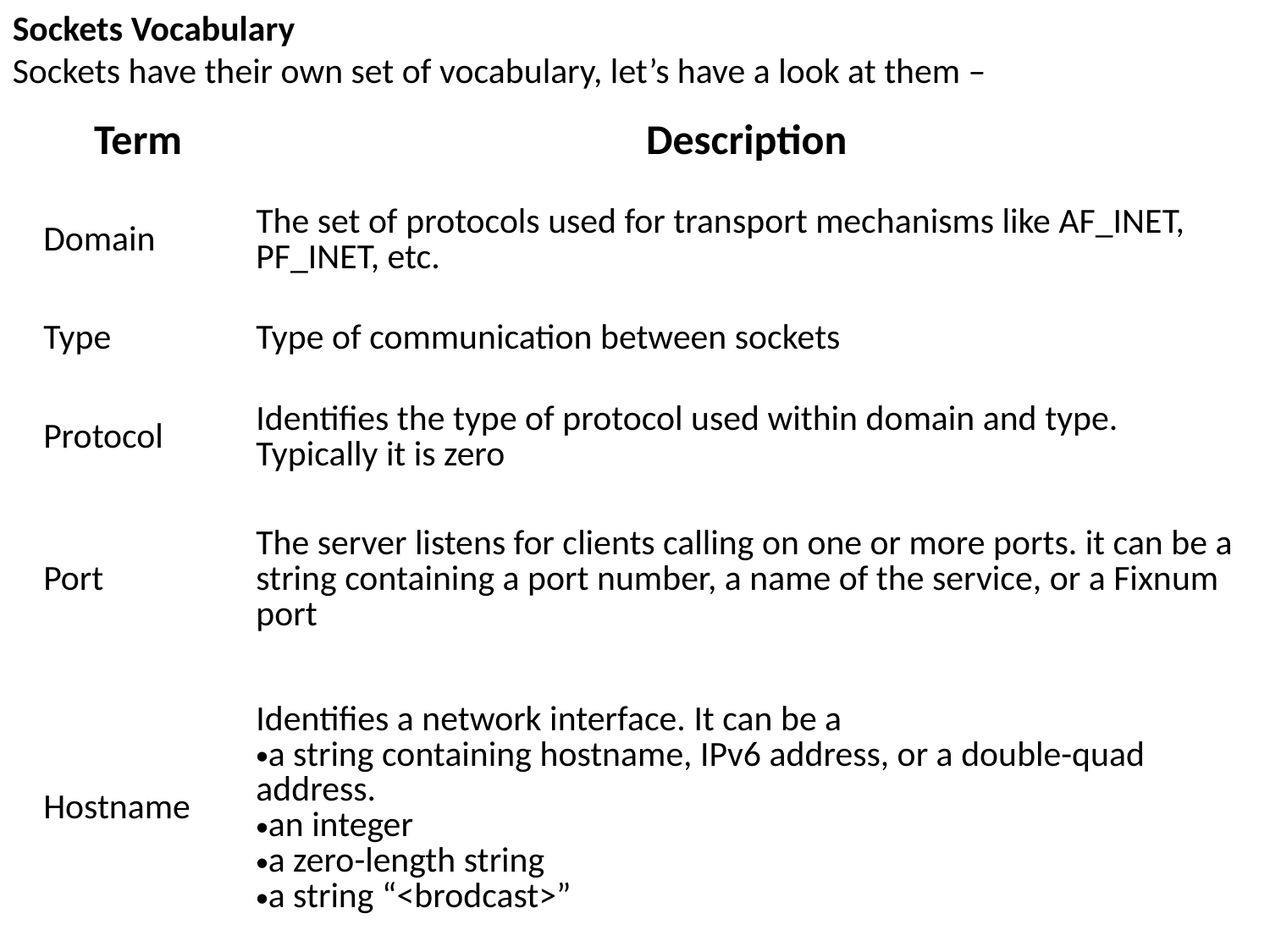

Sockets Vocabulary
Sockets have their own set of vocabulary, let’s have a look at them –
| Term | Description |
| --- | --- |
| Domain | The set of protocols used for transport mechanisms like AF\_INET, PF\_INET, etc. |
| Type | Type of communication between sockets |
| Protocol | Identifies the type of protocol used within domain and type. Typically it is zero |
| Port | The server listens for clients calling on one or more ports. it can be a string containing a port number, a name of the service, or a Fixnum port |
| Hostname | Identifies a network interface. It can be a  a string containing hostname, IPv6 address, or a double-quad address. an integer a zero-length string a string “<brodcast>” |